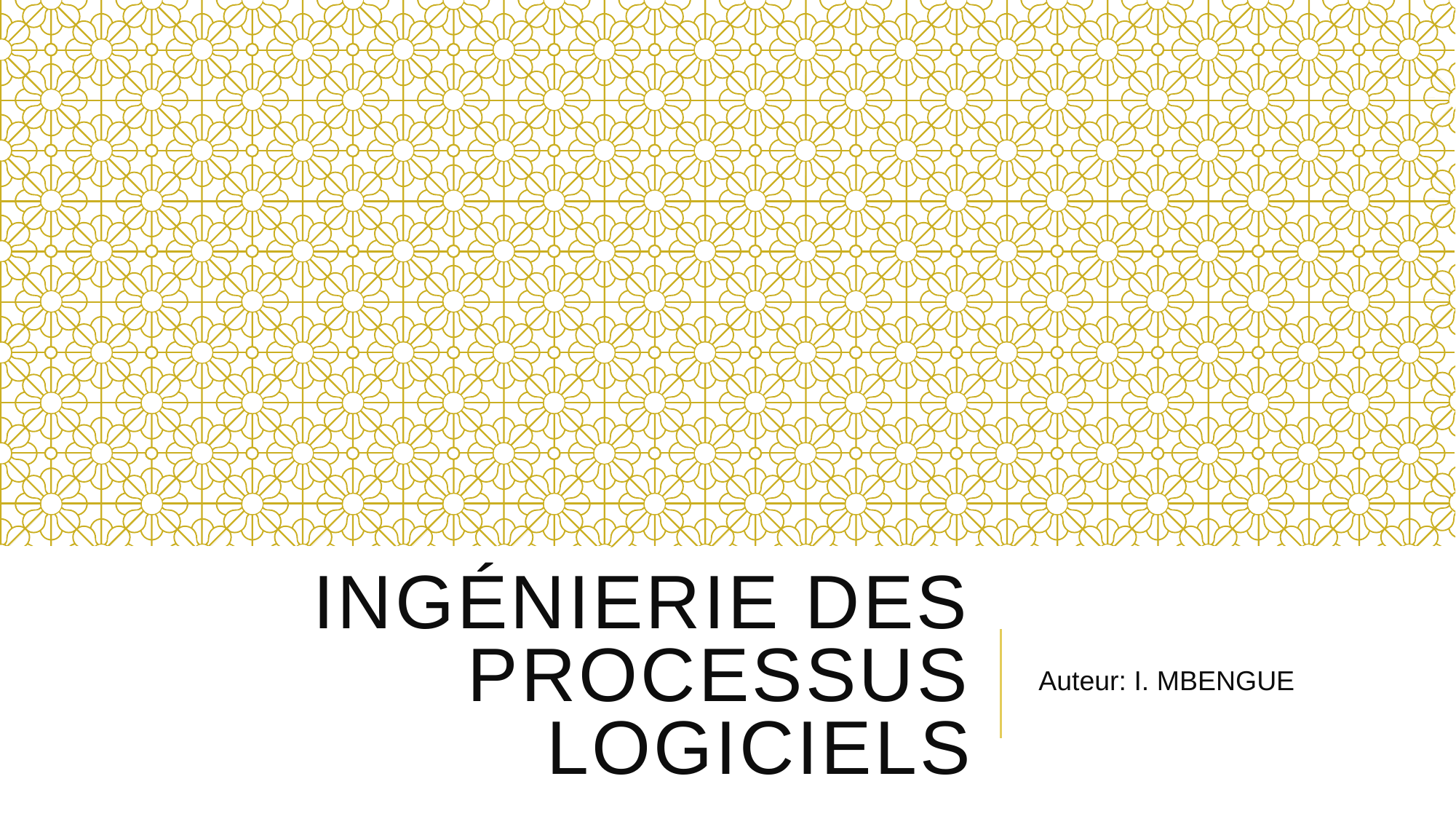

# Ingénierie des processus logiciels
Auteur: I. MBENGUE